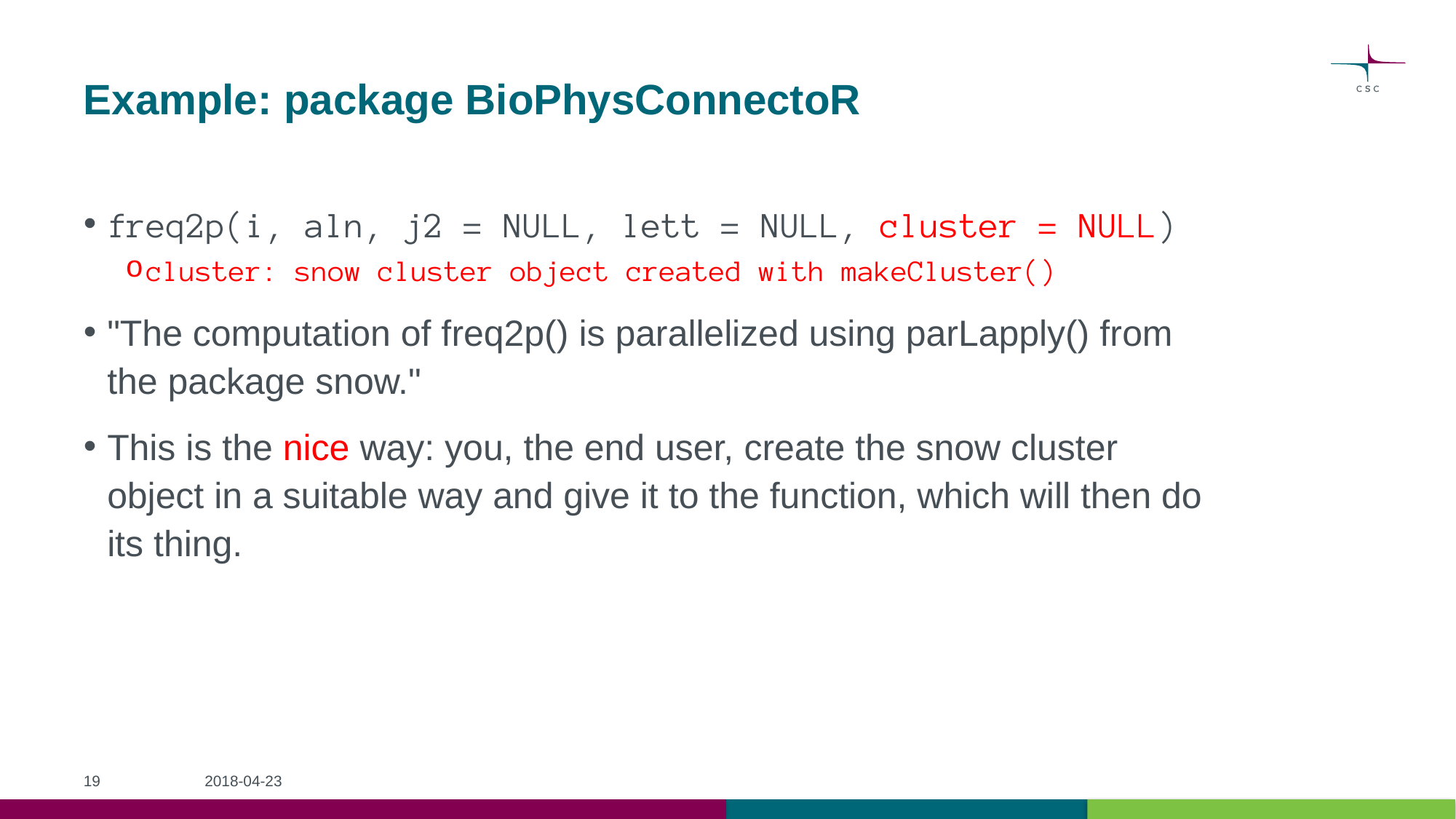

# Example: package BioPhysConnectoR
freq2p(i, aln, j2 = NULL, lett = NULL, cluster = NULL)
cluster: snow cluster object created with makeCluster()
"The computation of freq2p() is parallelized using parLapply() from the package snow."
This is the nice way: you, the end user, create the snow cluster object in a suitable way and give it to the function, which will then do its thing.
19
2018-04-23